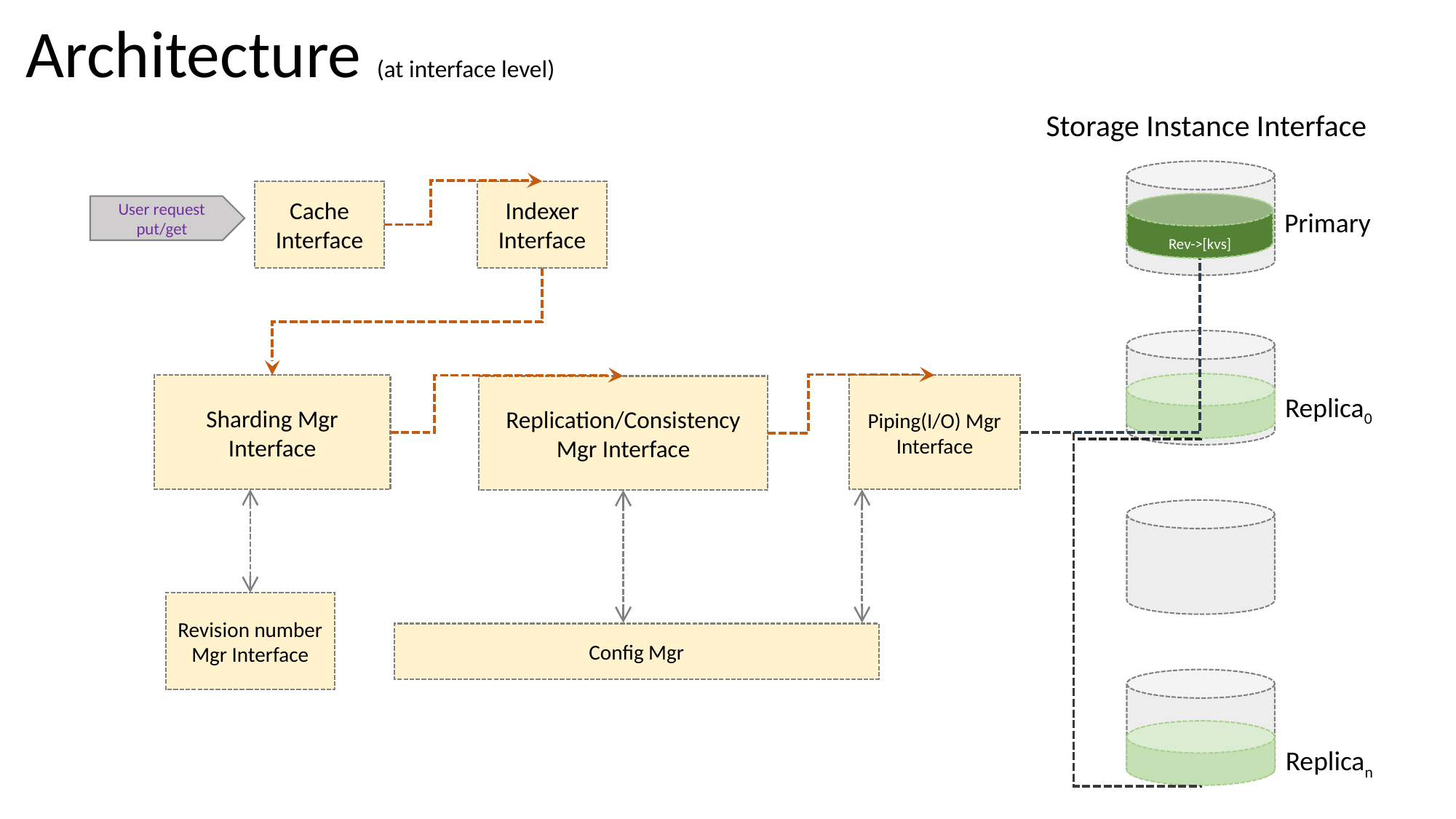

# Architecture (at interface level)
Storage Instance Interface

Cache Interface
Indexer Interface

Rev->[kvs]
User request put/get
Primary

Sharding Mgr Interface
Piping(I/O) Mgr Interface
Replication/Consistency Mgr Interface
Replica0

Revision number Mgr Interface
Config Mgr

Replican